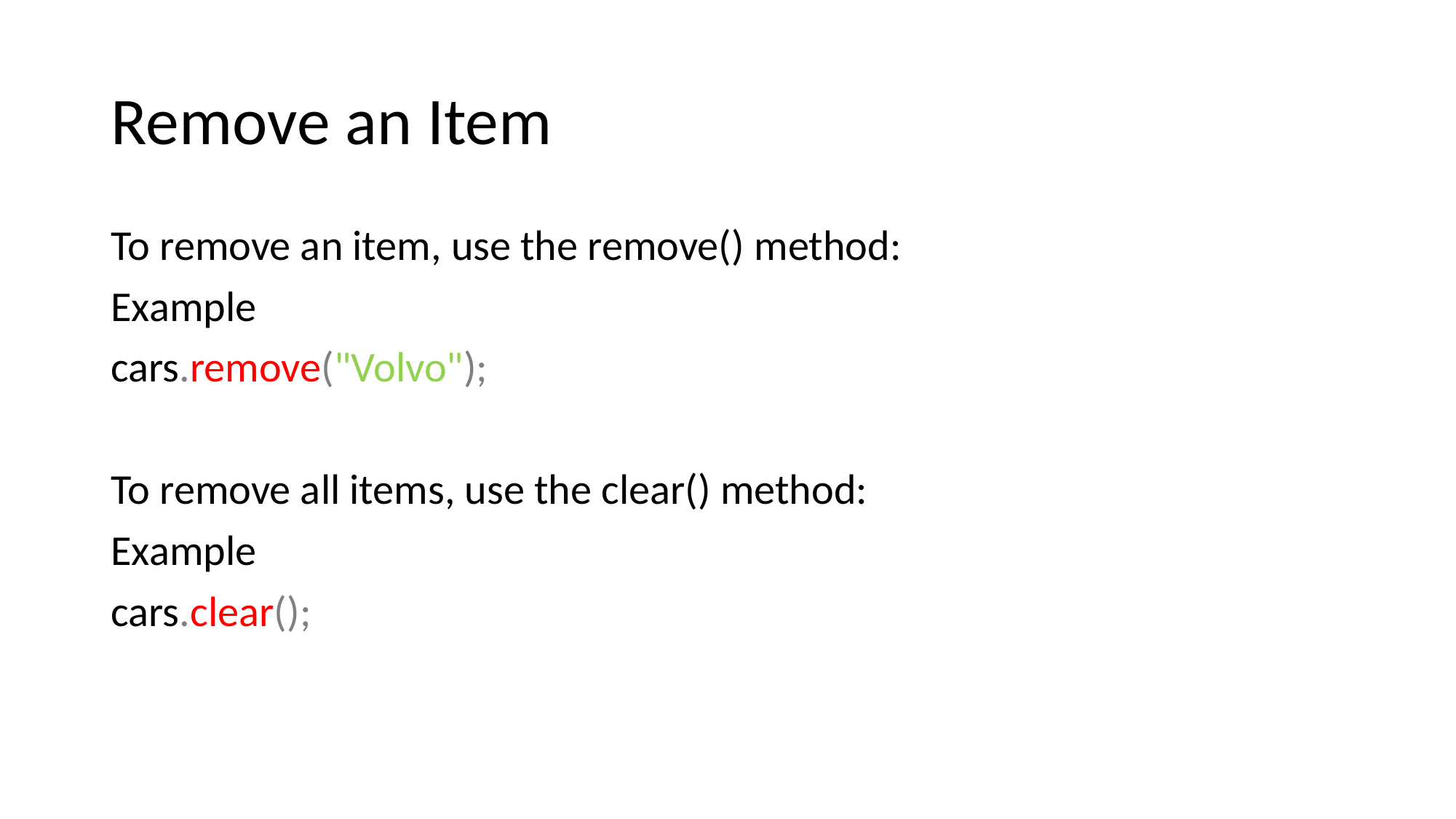

# Remove an Item
To remove an item, use the remove() method:
Example
cars.remove("Volvo");

To remove all items, use the clear() method:
Example
cars.clear();